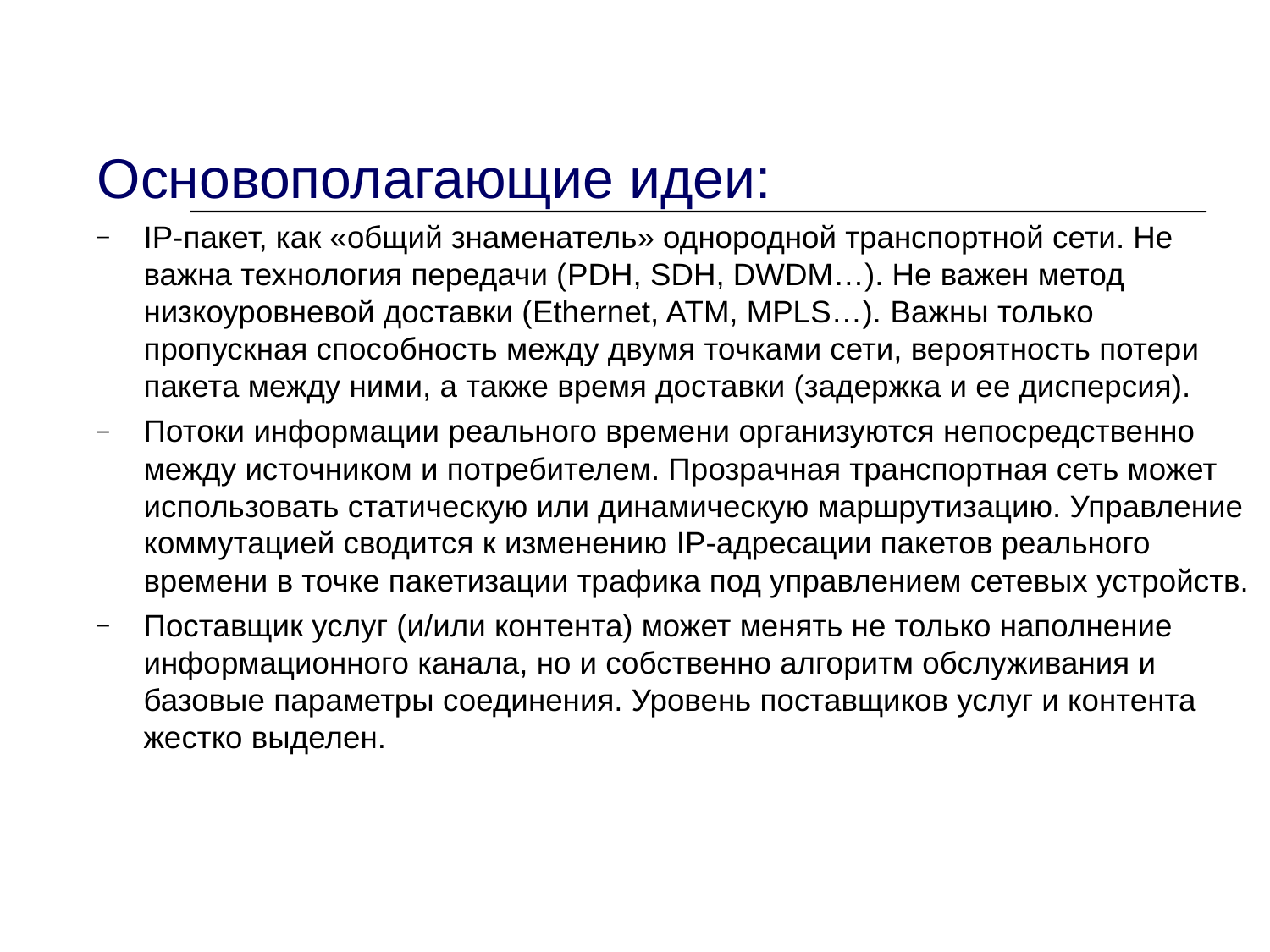

Архитектура NGN
Основополагающие идеи:
IP-пакет, как «общий знаменатель» однородной транспортной сети. Не важна технология передачи (PDH, SDH, DWDM…). Не важен метод низкоуровневой доставки (Ethernet, ATM, MPLS…). Важны только пропускная способность между двумя точками сети, вероятность потери пакета между ними, а также время доставки (задержка и ее дисперсия).
Потоки информации реального времени организуются непосредственно между источником и потребителем. Прозрачная транспортная сеть может использовать статическую или динамическую маршрутизацию. Управление коммутацией сводится к изменению IP-адресации пакетов реального времени в точке пакетизации трафика под управлением сетевых устройств.
Поставщик услуг (и/или контента) может менять не только наполнение информационного канала, но и собственно алгоритм обслуживания и базовые параметры соединения. Уровень поставщиков услуг и контента жестко выделен.